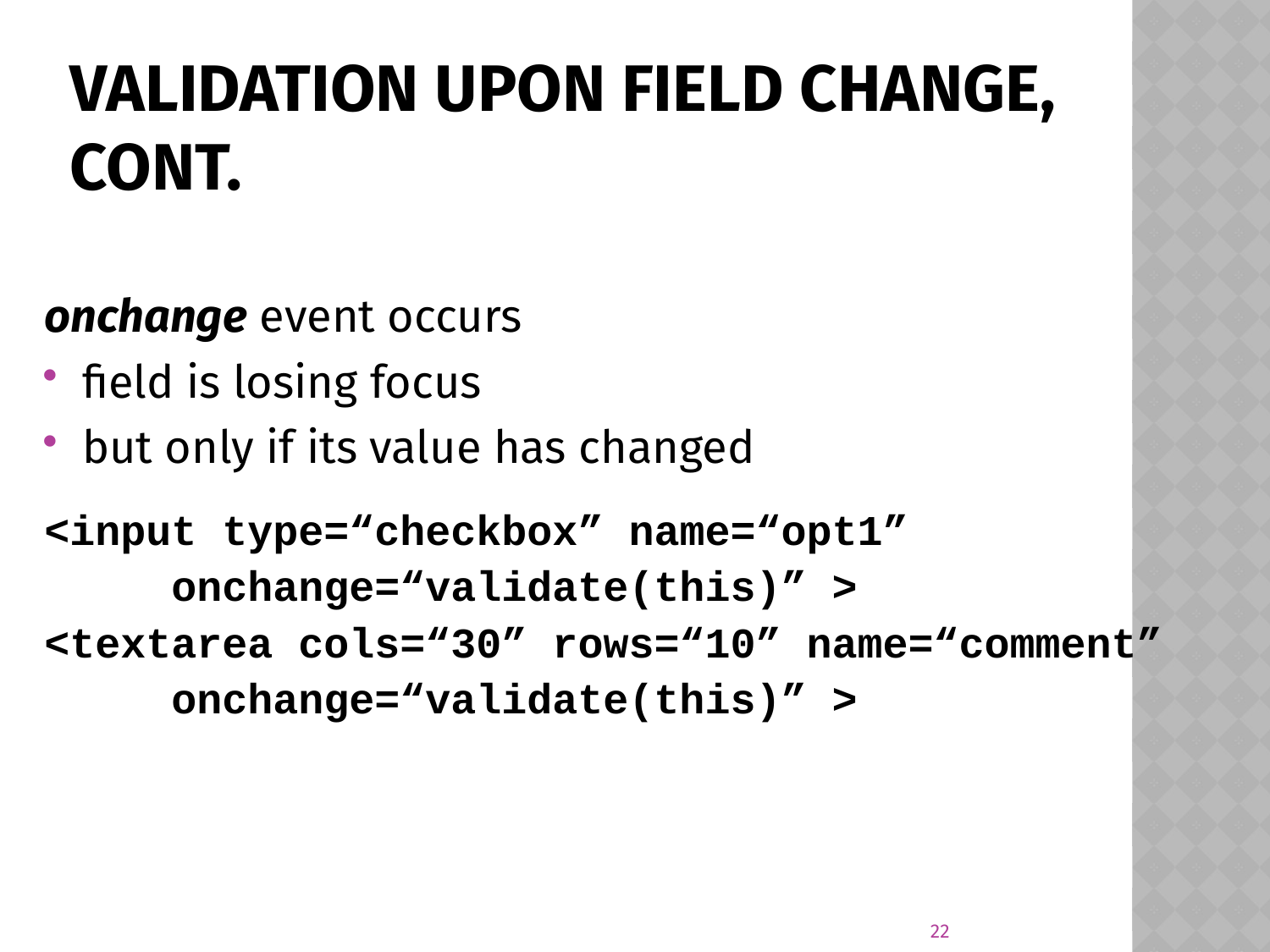

# Validation Upon Field Change, cont.
onchange event occurs
field is losing focus
but only if its value has changed
<input type=“checkbox” name=“opt1”
     onchange=“validate(this)” >
<textarea cols=“30” rows=“10” name=“comment”
     onchange=“validate(this)” >

22